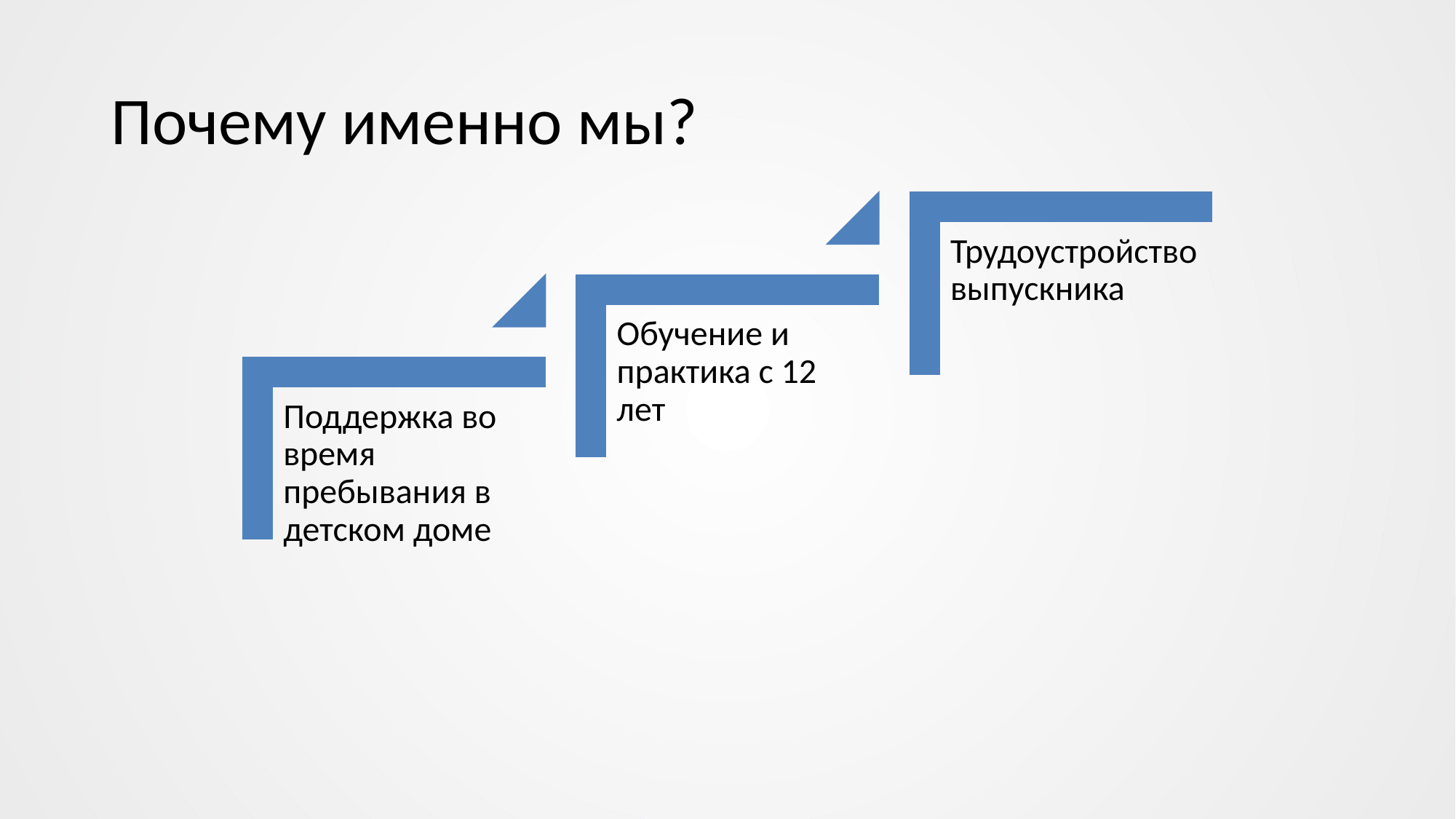

# Почему именно мы?
Поддержка во время пребывания в детском доме
Обучение и практика с 12 лет
Трудоустройство выпускника